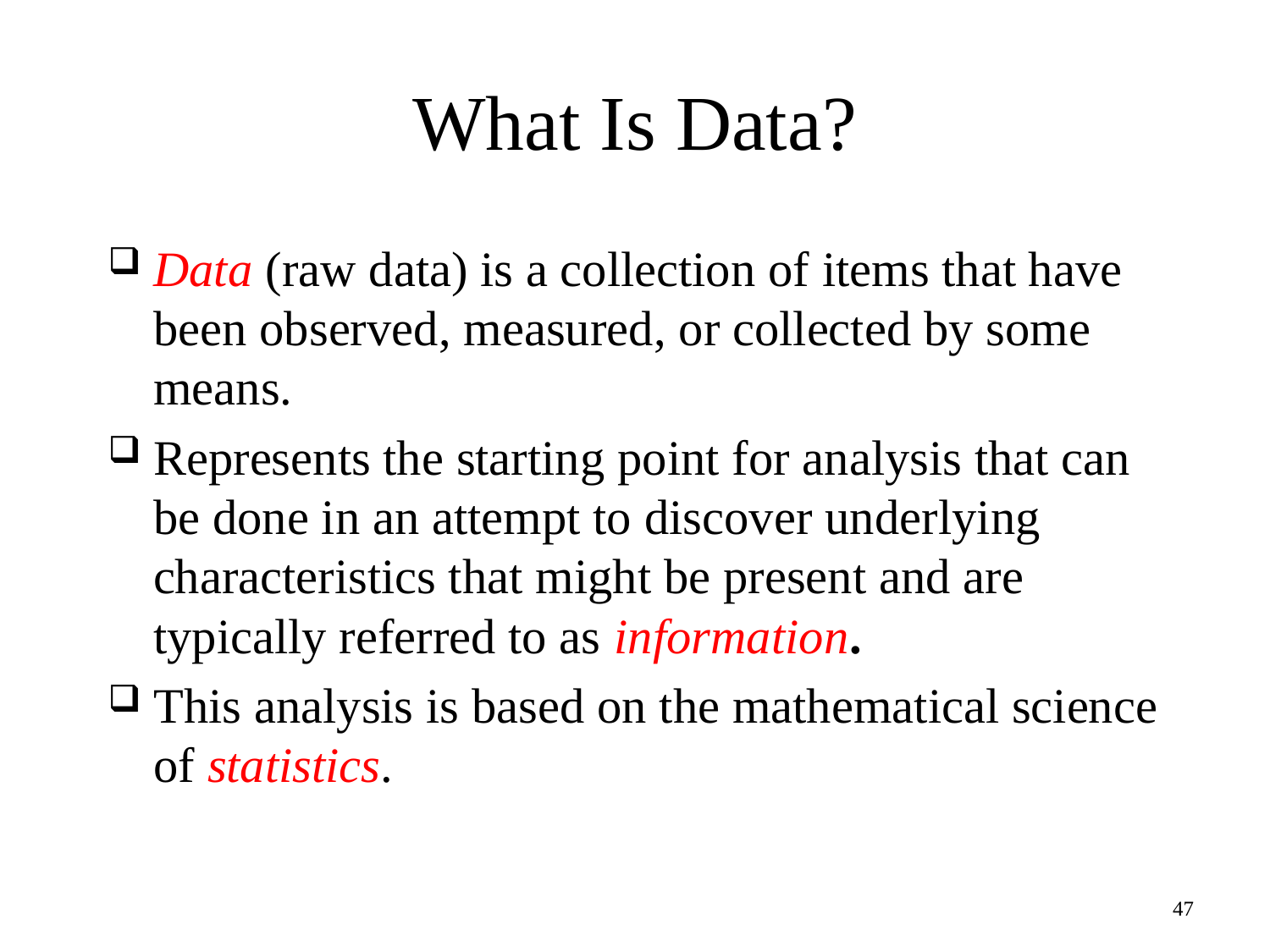

# What Is Data?
Data (raw data) is a collection of items that have been observed, measured, or collected by some means.
Represents the starting point for analysis that can be done in an attempt to discover underlying characteristics that might be present and are typically referred to as information.
This analysis is based on the mathematical science of statistics.
47